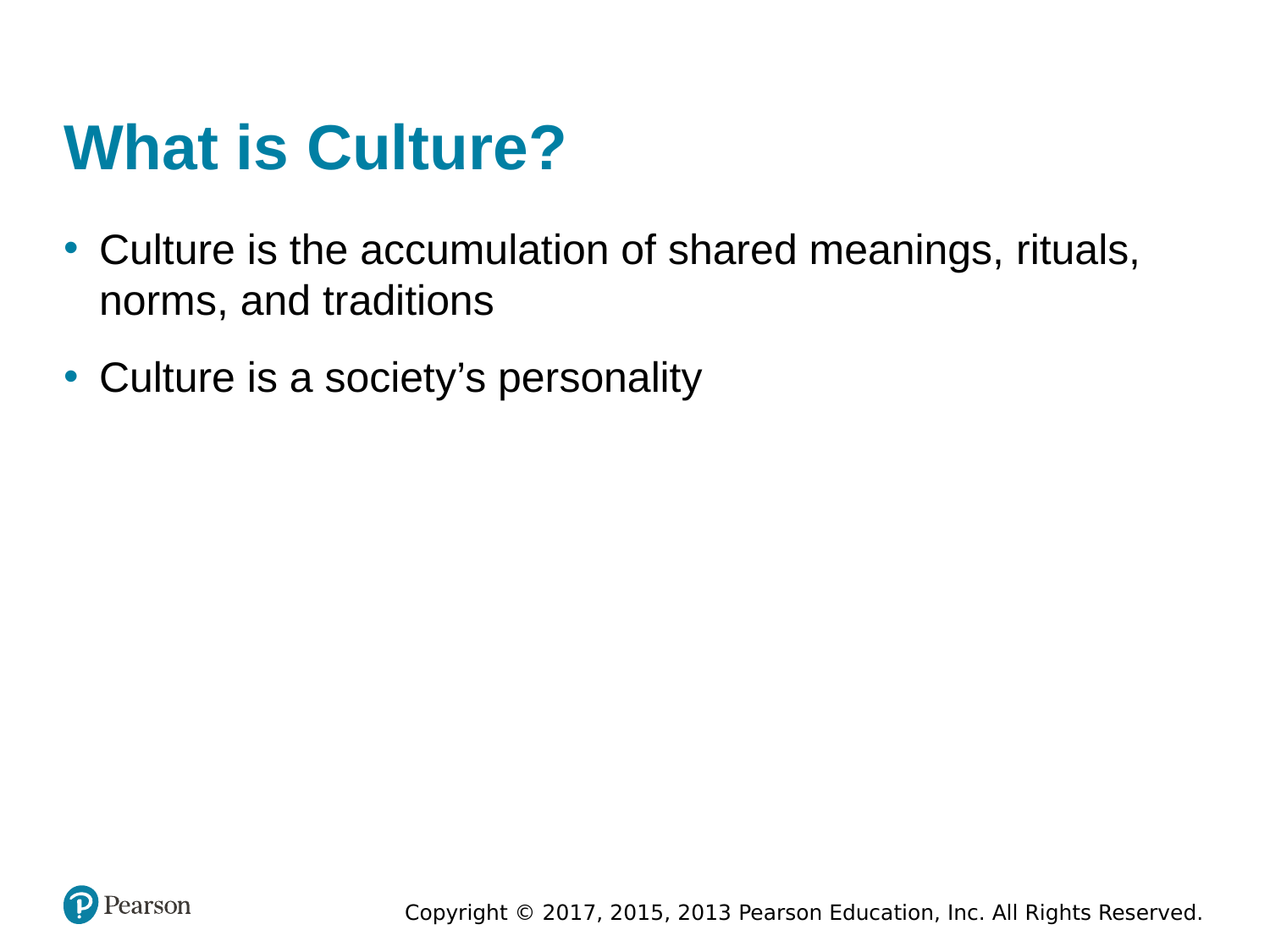

# What is Culture?
Culture is the accumulation of shared meanings, rituals, norms, and traditions
Culture is a society’s personality